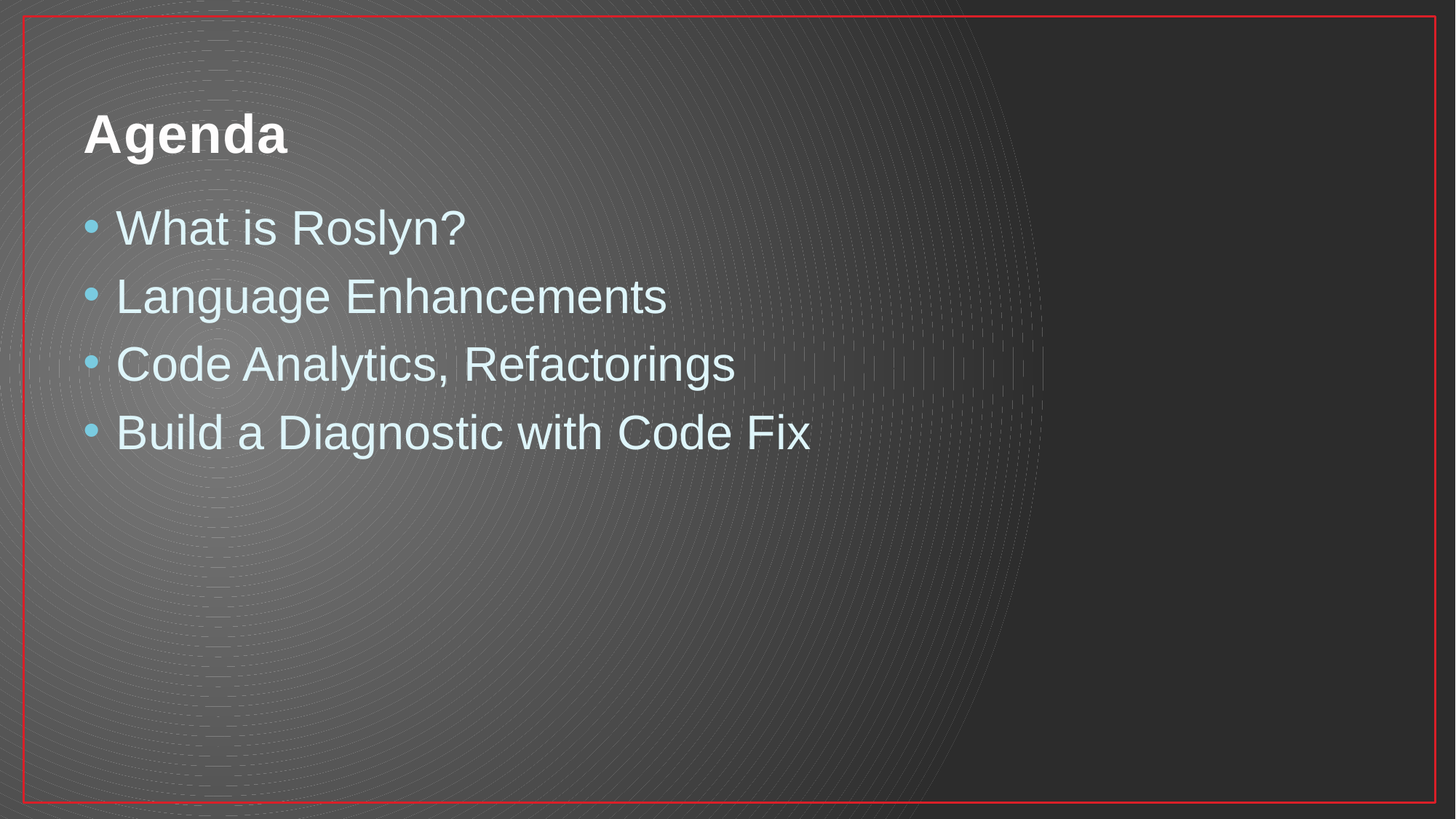

# Agenda
What is Roslyn?
Language Enhancements
Code Analytics, Refactorings
Build a Diagnostic with Code Fix